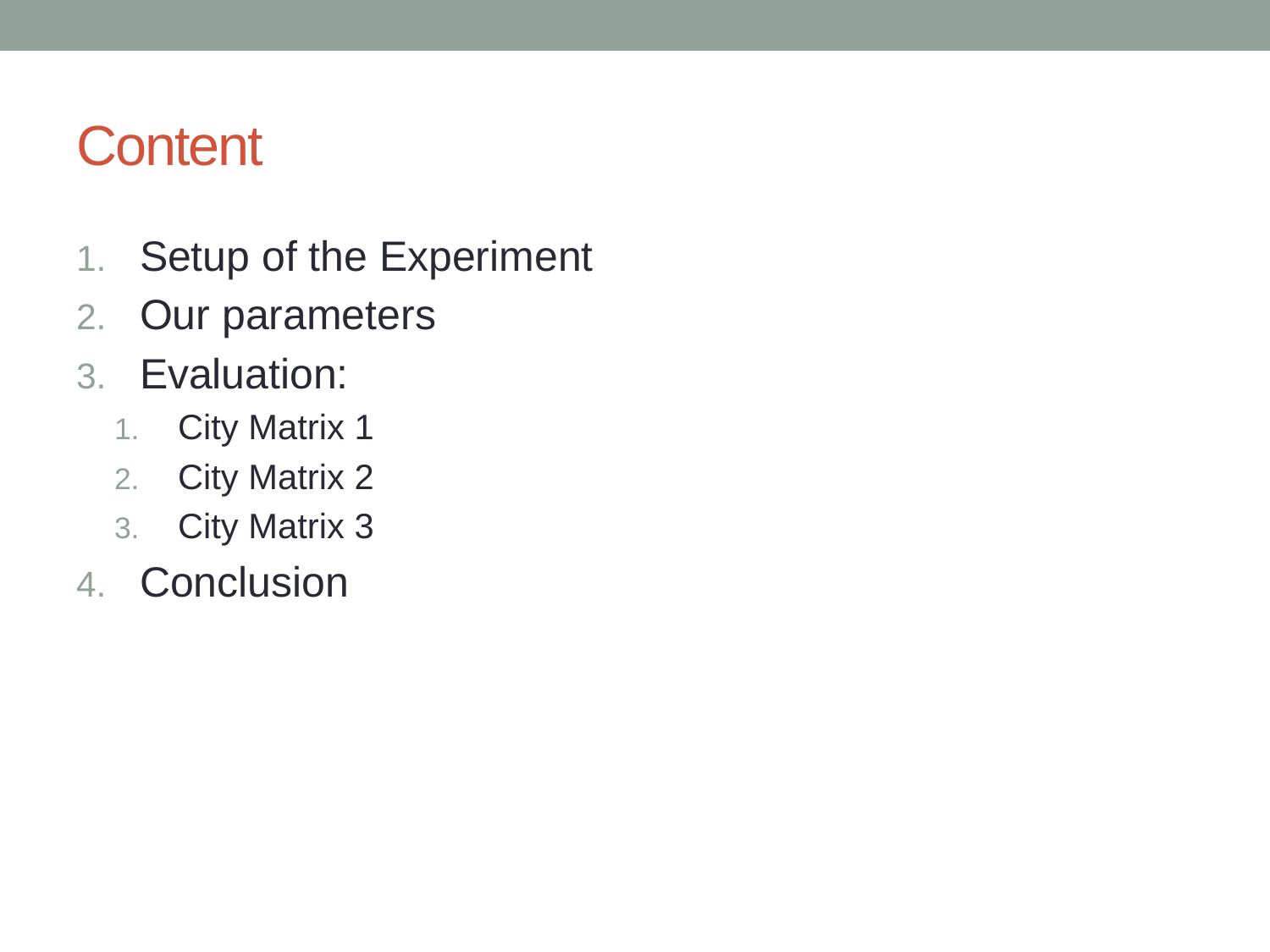

# Content
Setup of the Experiment
Our parameters
Evaluation:
City Matrix 1
City Matrix 2
City Matrix 3
Conclusion